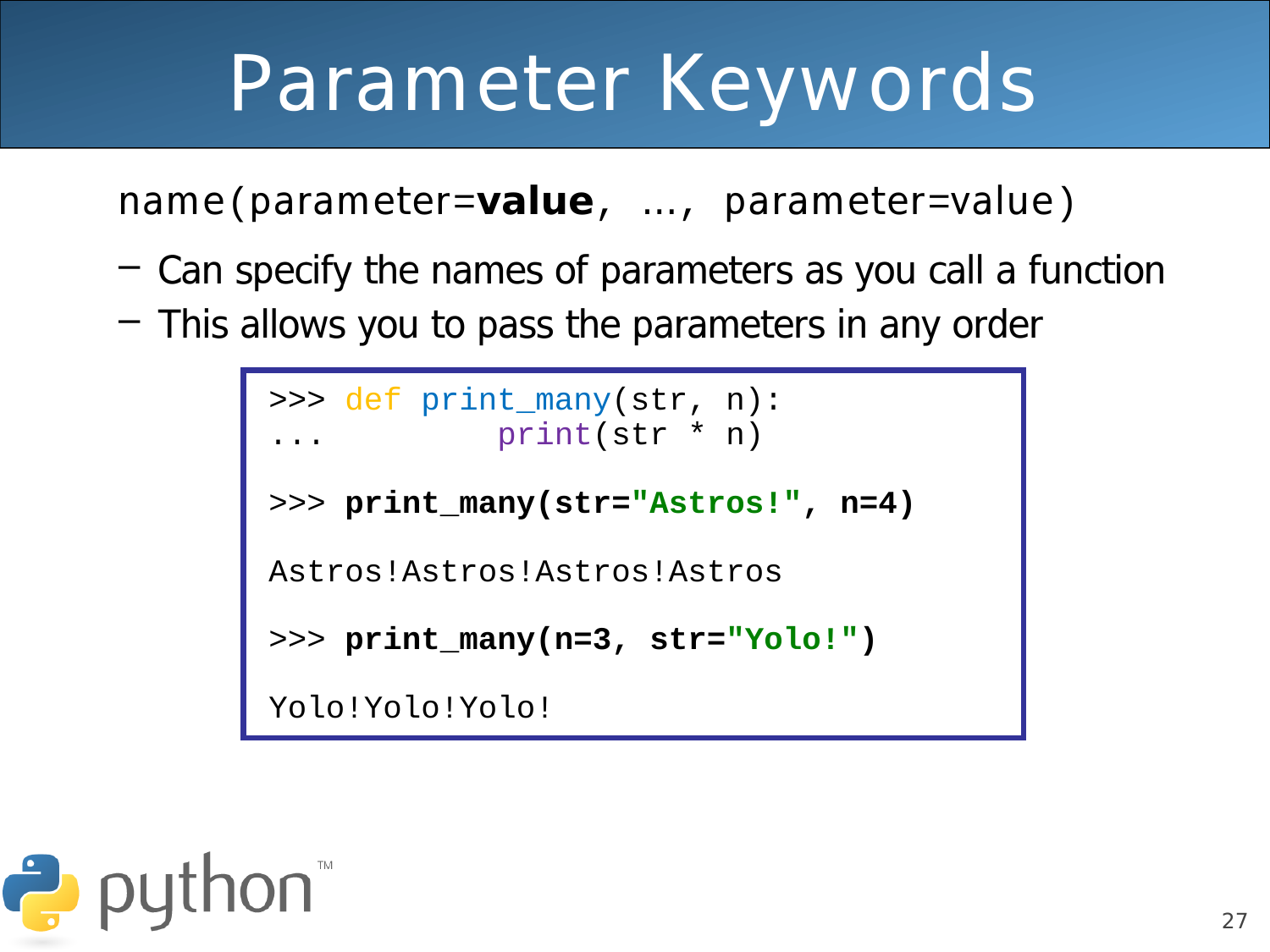

# Parameter Keywords
name(parameter=value, ..., parameter=value)

Can specify the names of parameters as you call a function
This allows you to pass the parameters in any order
>>> def print_many(str, n):
...         print(str * n)

>>> print_many(str="Astros!", n=4)

Astros!Astros!Astros!Astros

>>> print_many(n=3, str="Yolo!")

Yolo!Yolo!Yolo!